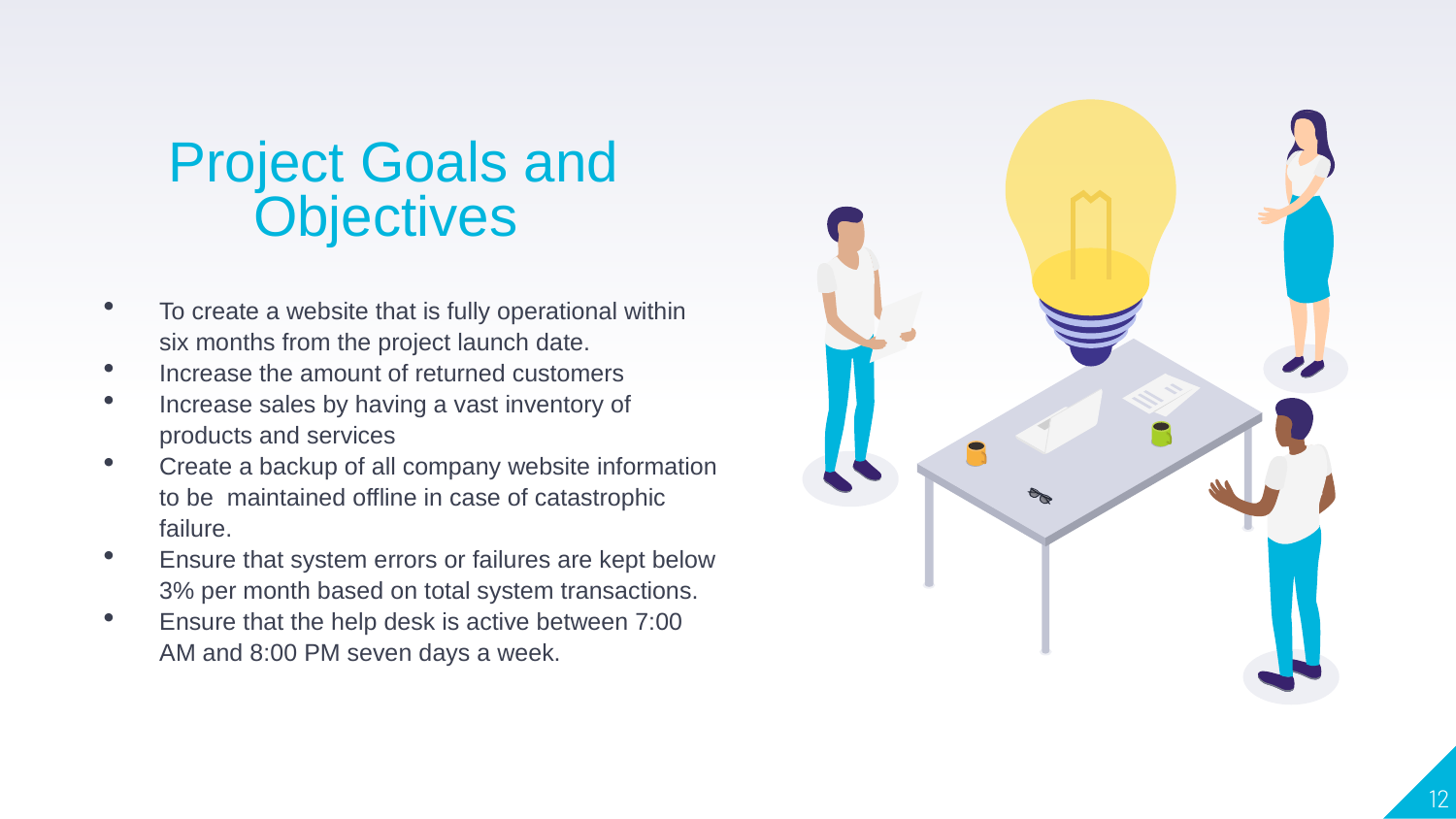

Project Goals and Objectives
To create a website that is fully operational within six months from the project launch date.
Increase the amount of returned customers
Increase sales by having a vast inventory of products and services
Create a backup of all company website information to be  maintained offline in case of catastrophic failure.
Ensure that system errors or failures are kept below 3% per month based on total system transactions.
Ensure that the help desk is active between 7:00 AM and 8:00 PM seven days a week.

12